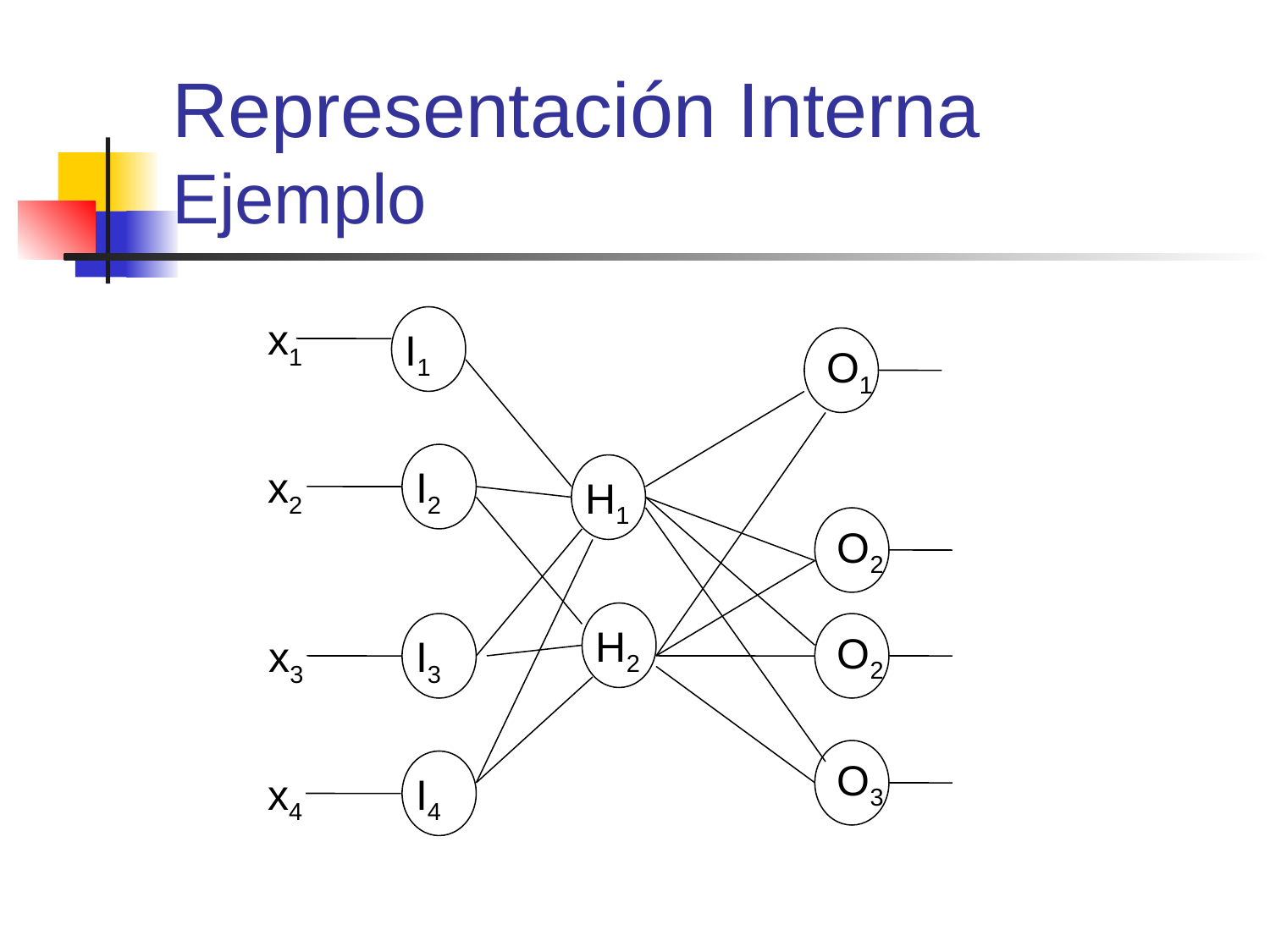

# Representación Interna Ejemplo
x1

I1

O1

x2
I2

H1

O2

H2

O2
x3
I3

O3

x4
I4